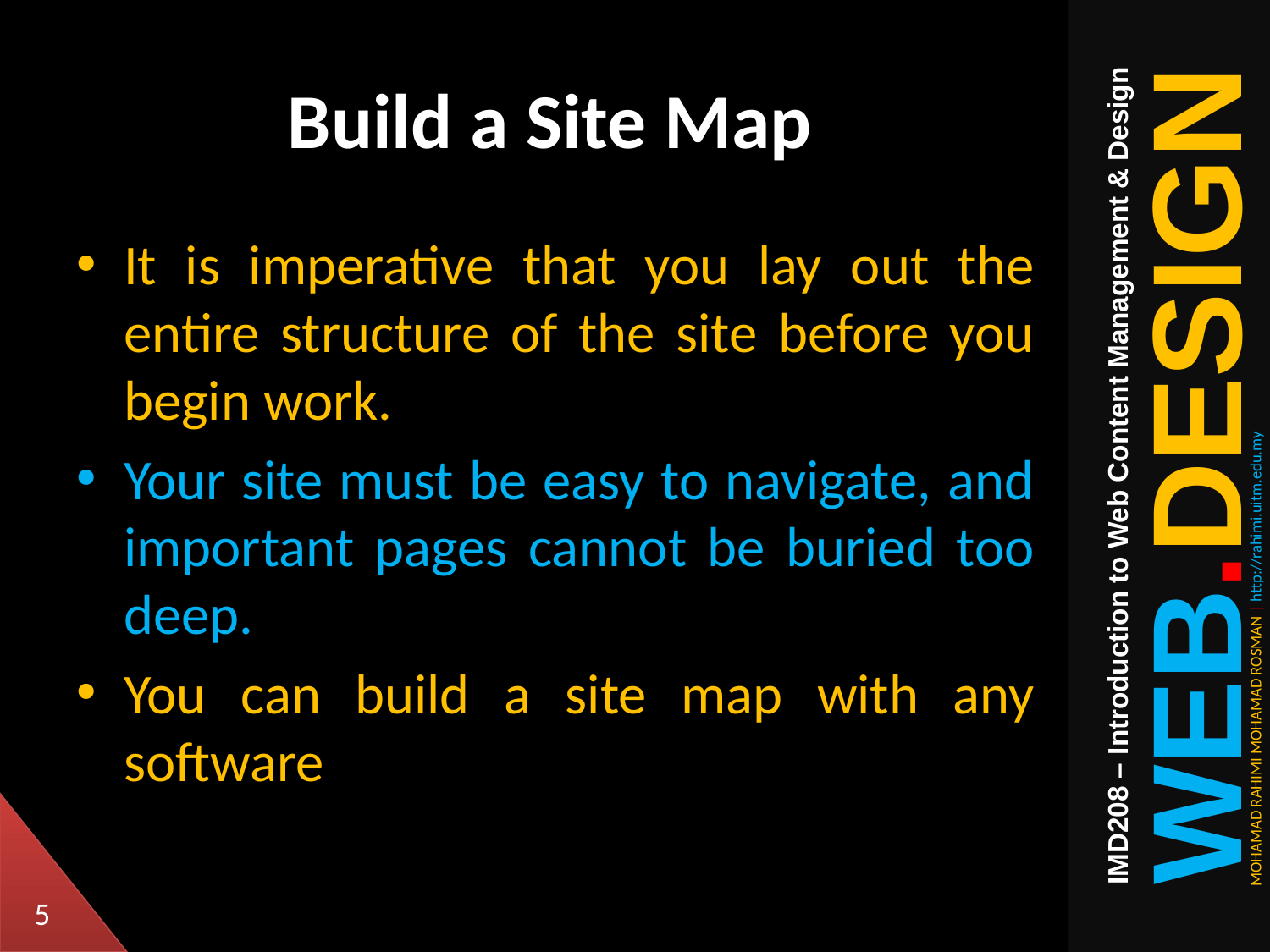

# Build a Site Map
It is imperative that you lay out the entire structure of the site before you begin work.
Your site must be easy to navigate, and important pages cannot be buried too deep.
You can build a site map with any software

5